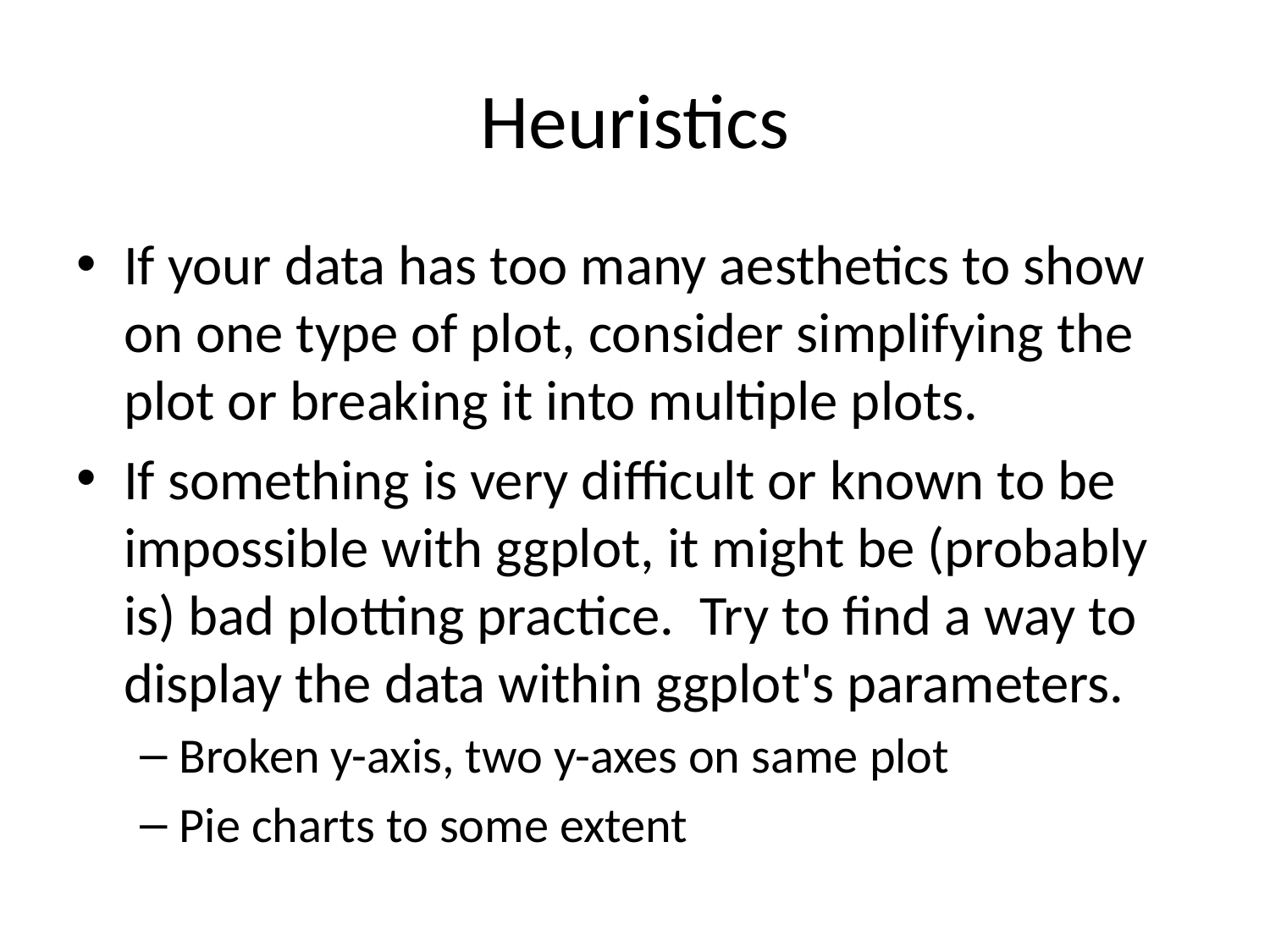

# Heuristics
If your data has too many aesthetics to show on one type of plot, consider simplifying the plot or breaking it into multiple plots.
If something is very difficult or known to be impossible with ggplot, it might be (probably is) bad plotting practice.  Try to find a way to display the data within ggplot's parameters.
Broken y-axis, two y-axes on same plot
Pie charts to some extent